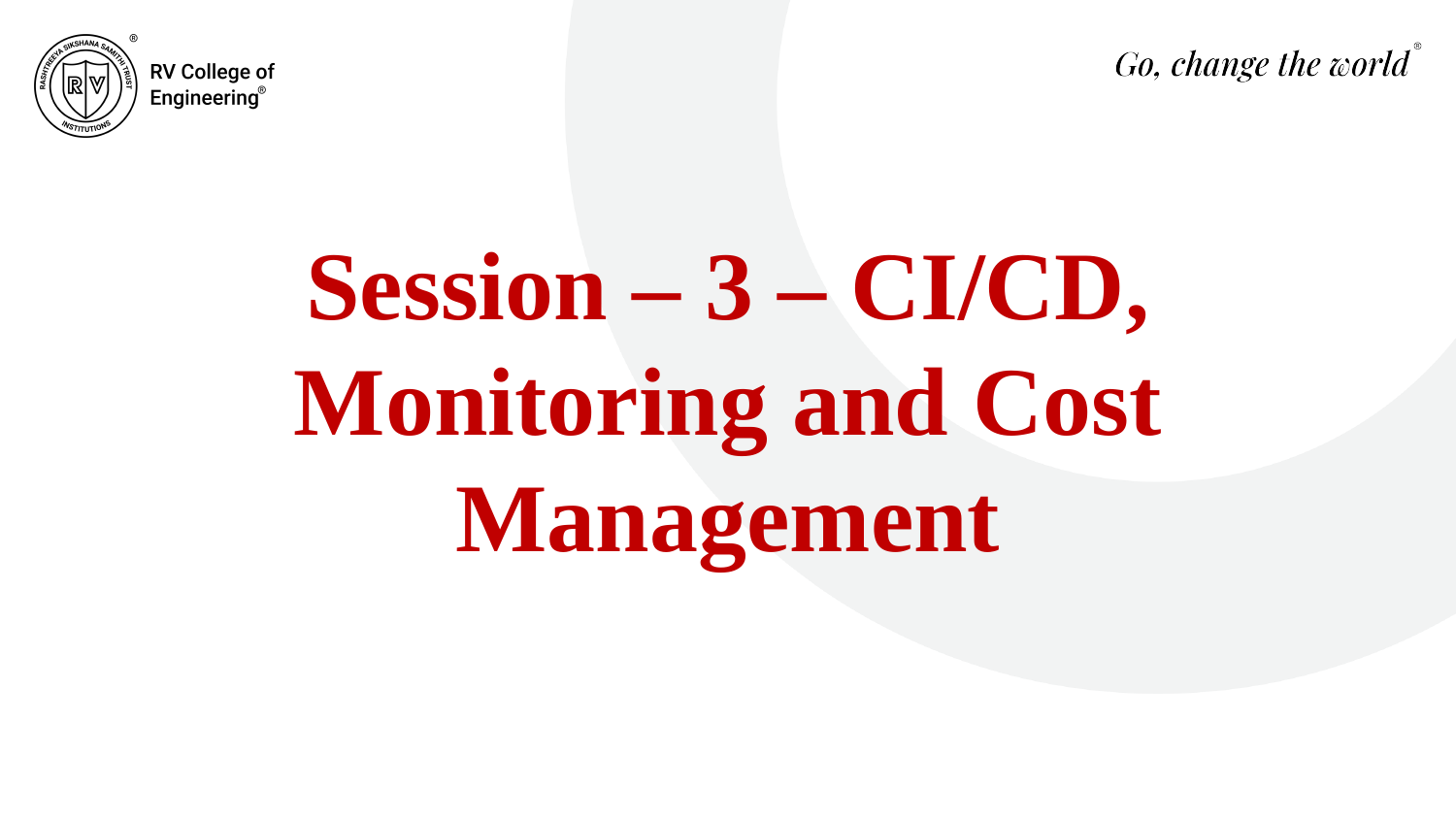

# Session – 3 – CI/CD, Monitoring and Cost Management